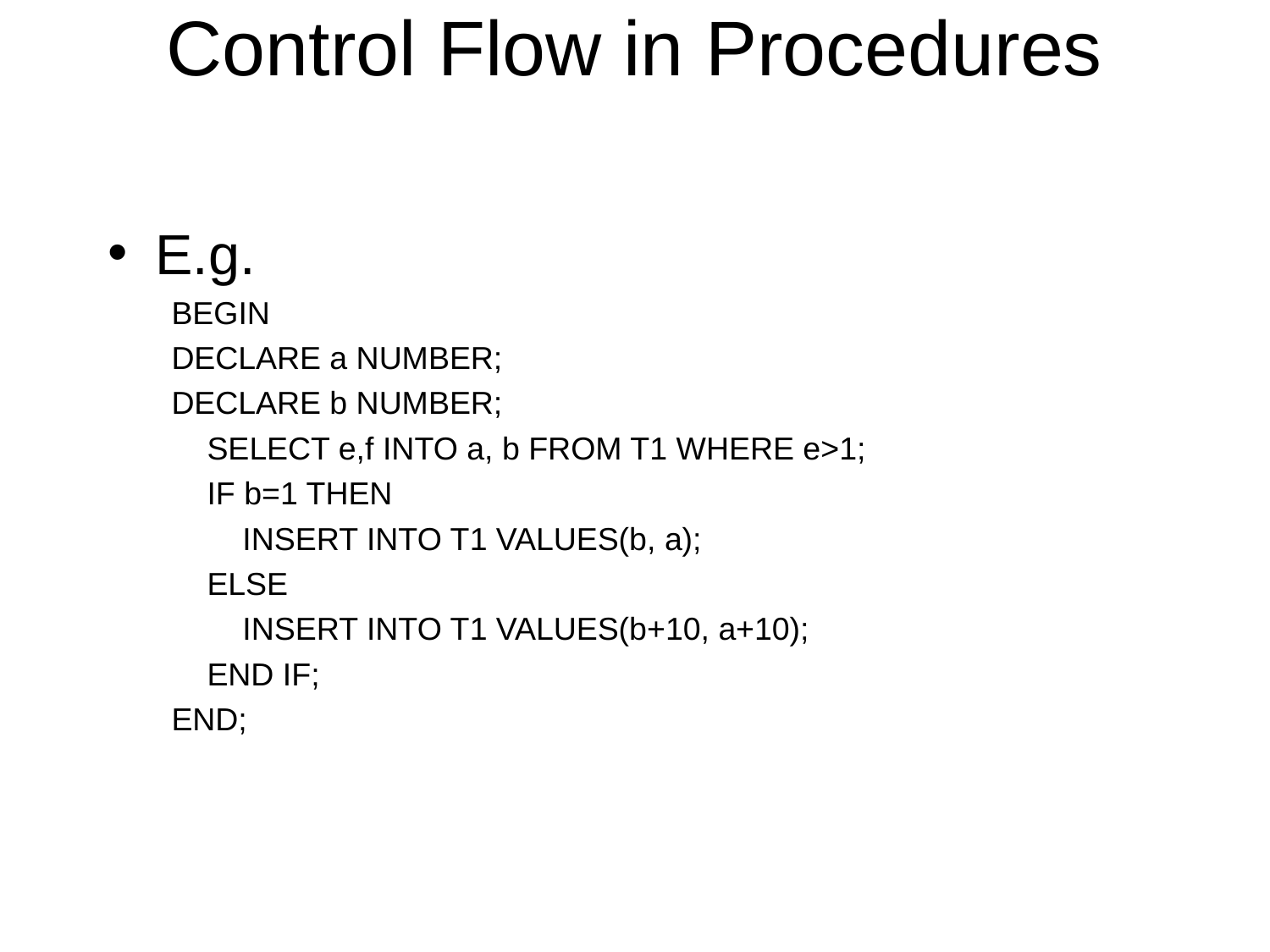

# Control Flow in Procedures

E.g.
BEGIN
DECLARE a NUMBER;
DECLARE b NUMBER;
    SELECT e,f INTO a, b FROM T1 WHERE e>1;
    IF b=1 THEN
        INSERT INTO T1 VALUES(b, a);
    ELSE
        INSERT INTO T1 VALUES(b+10, a+10);
    END IF;
END;